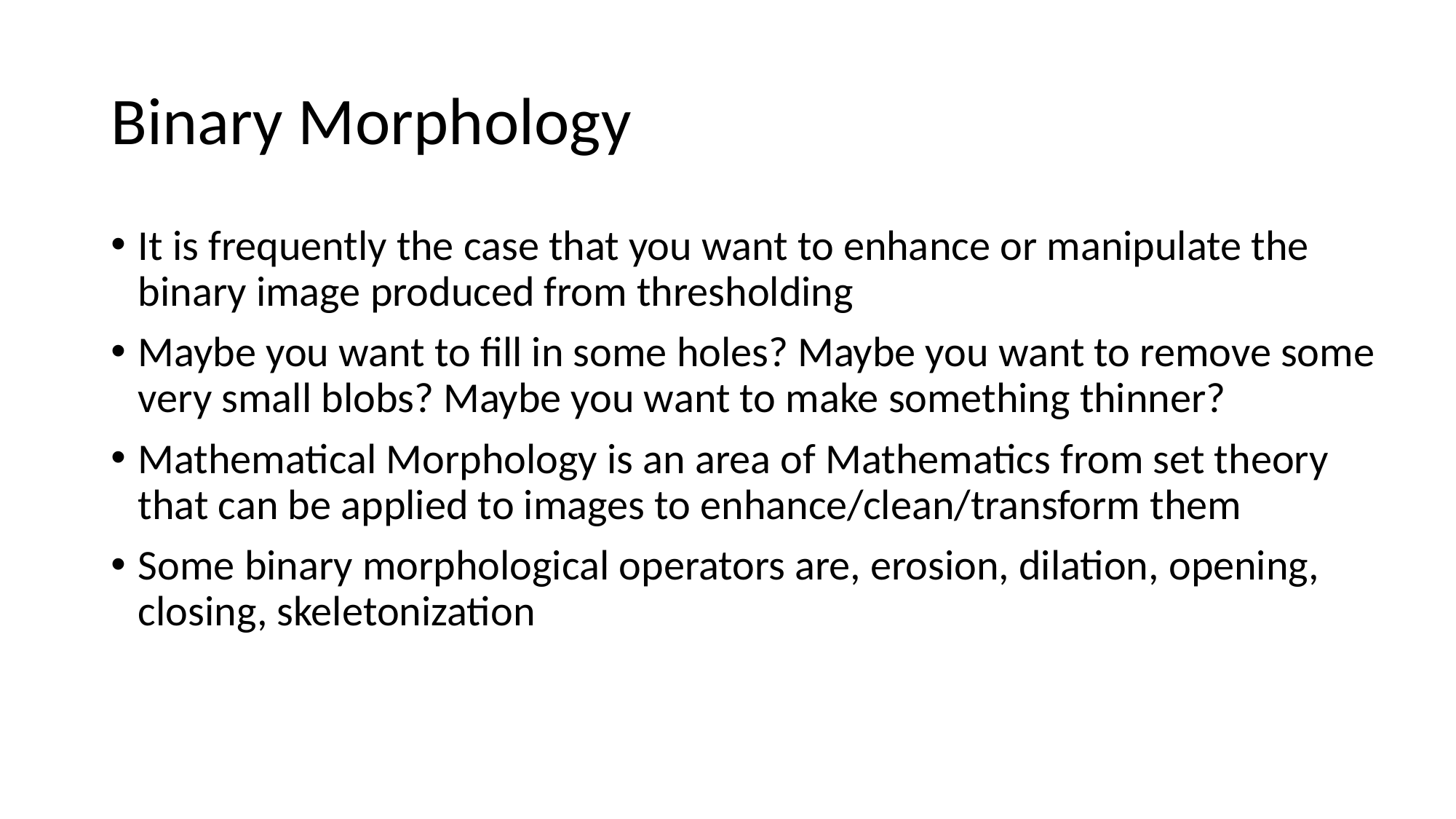

# Binary Morphology
It is frequently the case that you want to enhance or manipulate the binary image produced from thresholding
Maybe you want to fill in some holes? Maybe you want to remove some very small blobs? Maybe you want to make something thinner?
Mathematical Morphology is an area of Mathematics from set theory that can be applied to images to enhance/clean/transform them
Some binary morphological operators are, erosion, dilation, opening, closing, skeletonization